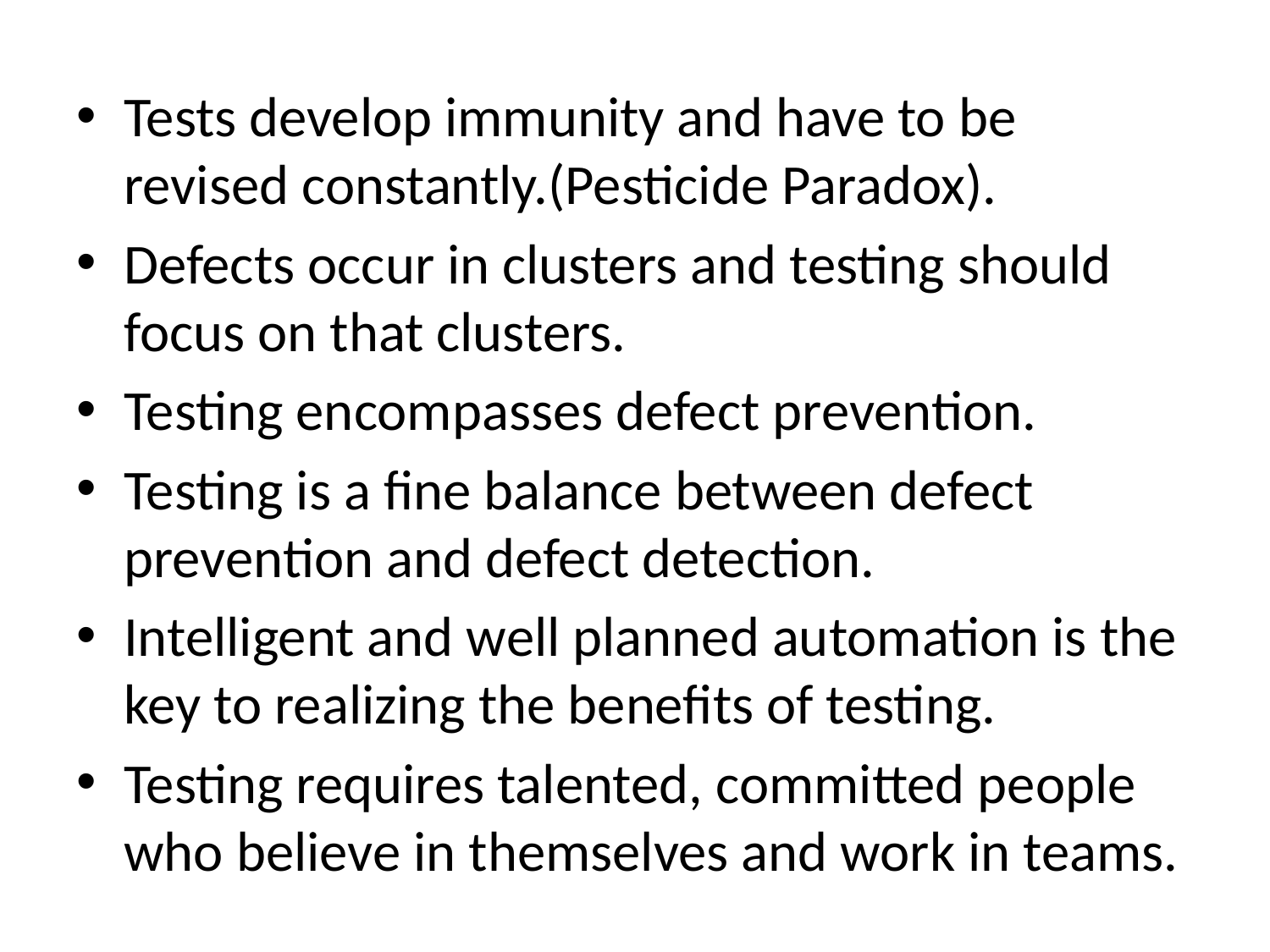

Tests develop immunity and have to be revised constantly.(Pesticide Paradox).
Defects occur in clusters and testing should focus on that clusters.
Testing encompasses defect prevention.
Testing is a fine balance between defect prevention and defect detection.
Intelligent and well planned automation is the key to realizing the benefits of testing.
Testing requires talented, committed people who believe in themselves and work in teams.